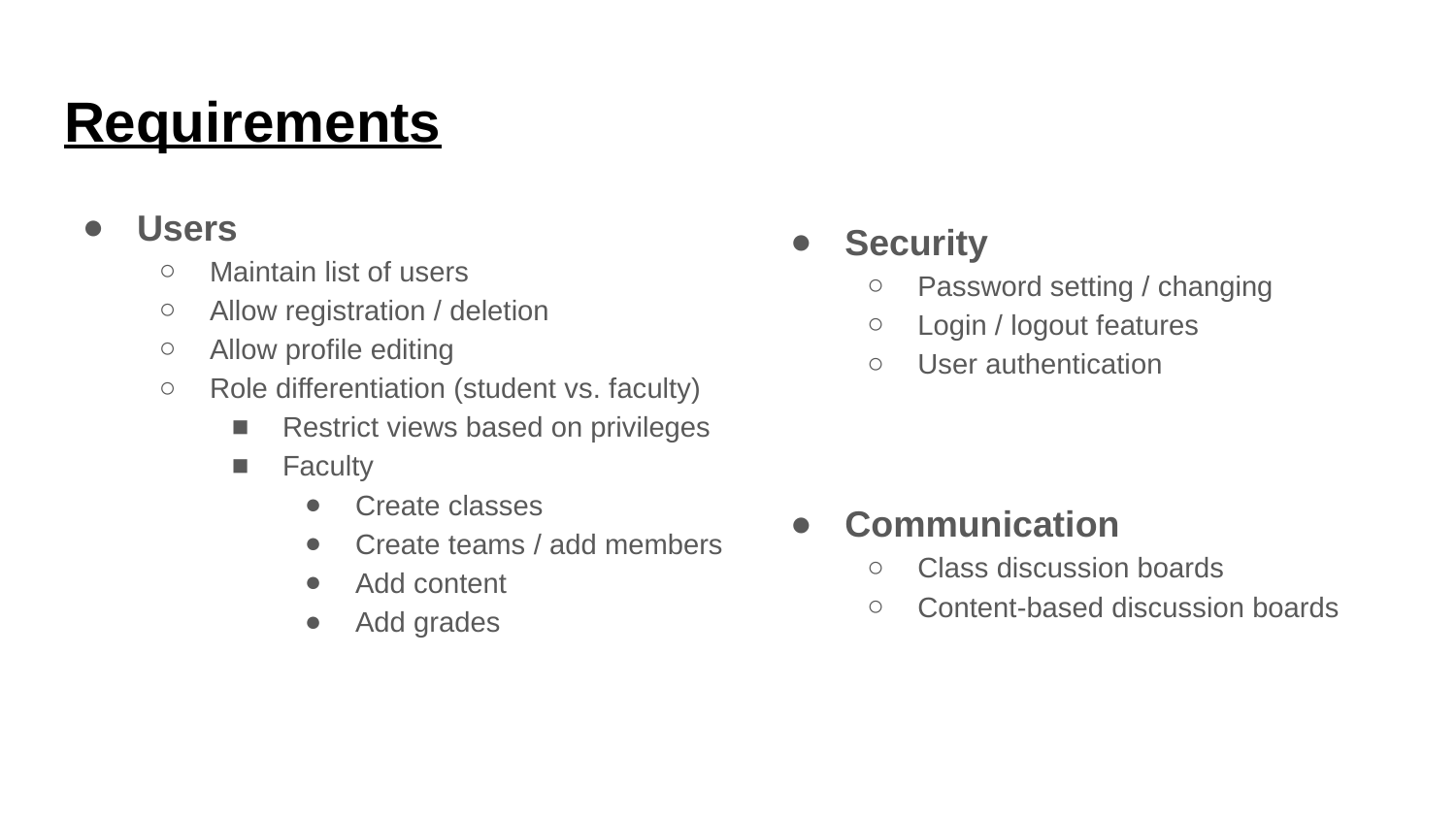

# Requirements
Users
Maintain list of users
Allow registration / deletion
Allow profile editing
Role differentiation (student vs. faculty)
Restrict views based on privileges
Faculty
Create classes
Create teams / add members
Add content
Add grades
Security
Password setting / changing
Login / logout features
User authentication

Communication
Class discussion boards
Content-based discussion boards